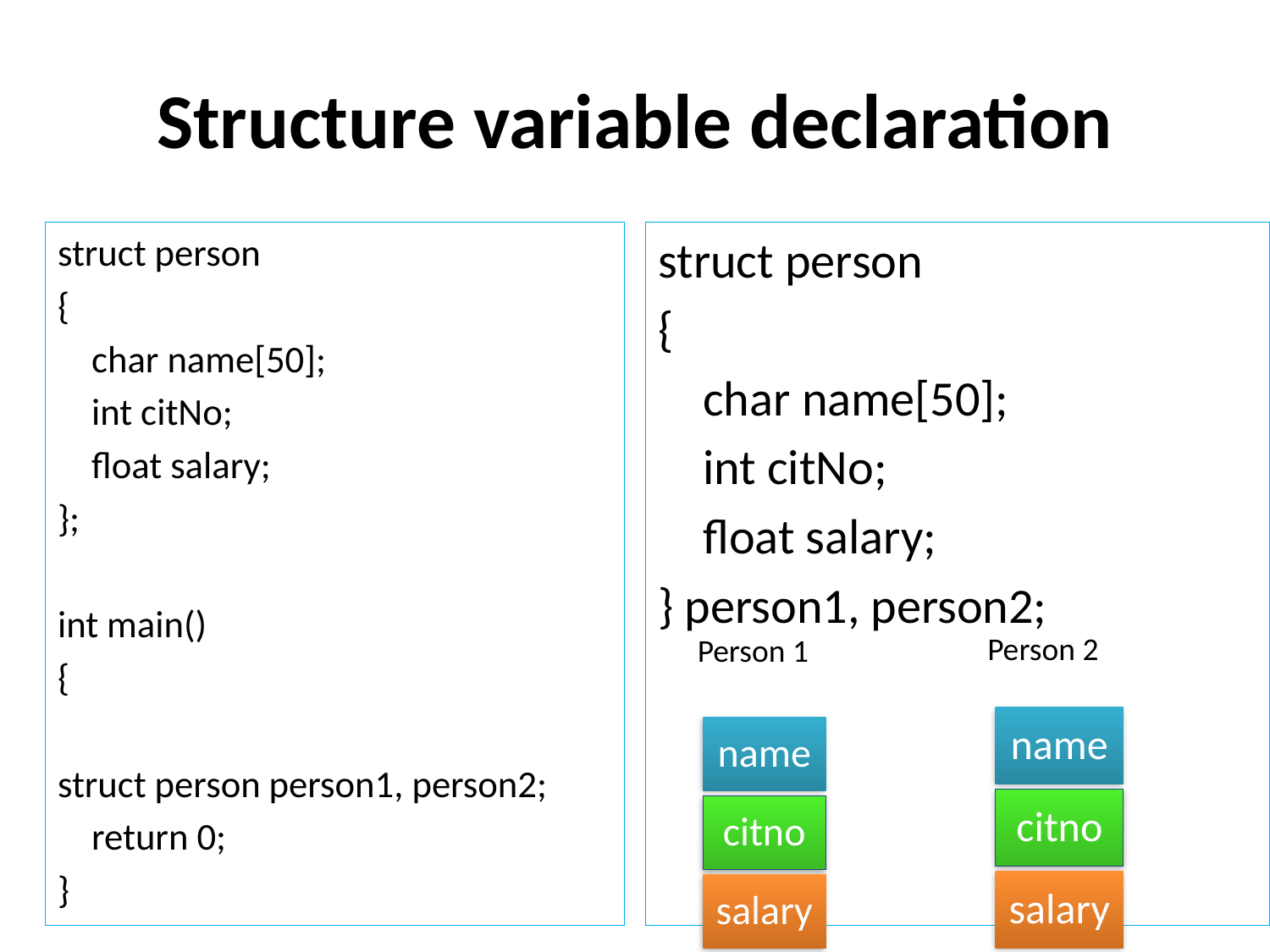

# Structure variable declaration
struct person
{
    char name[50];
    int citNo;
    float salary;
};

int main()
{

struct person person1, person2;
    return 0;
}
struct person
{
    char name[50];
    int citNo;
    float salary;
} person1, person2;
Person 2
Person 1
name
citno
salary
name
citno
salary